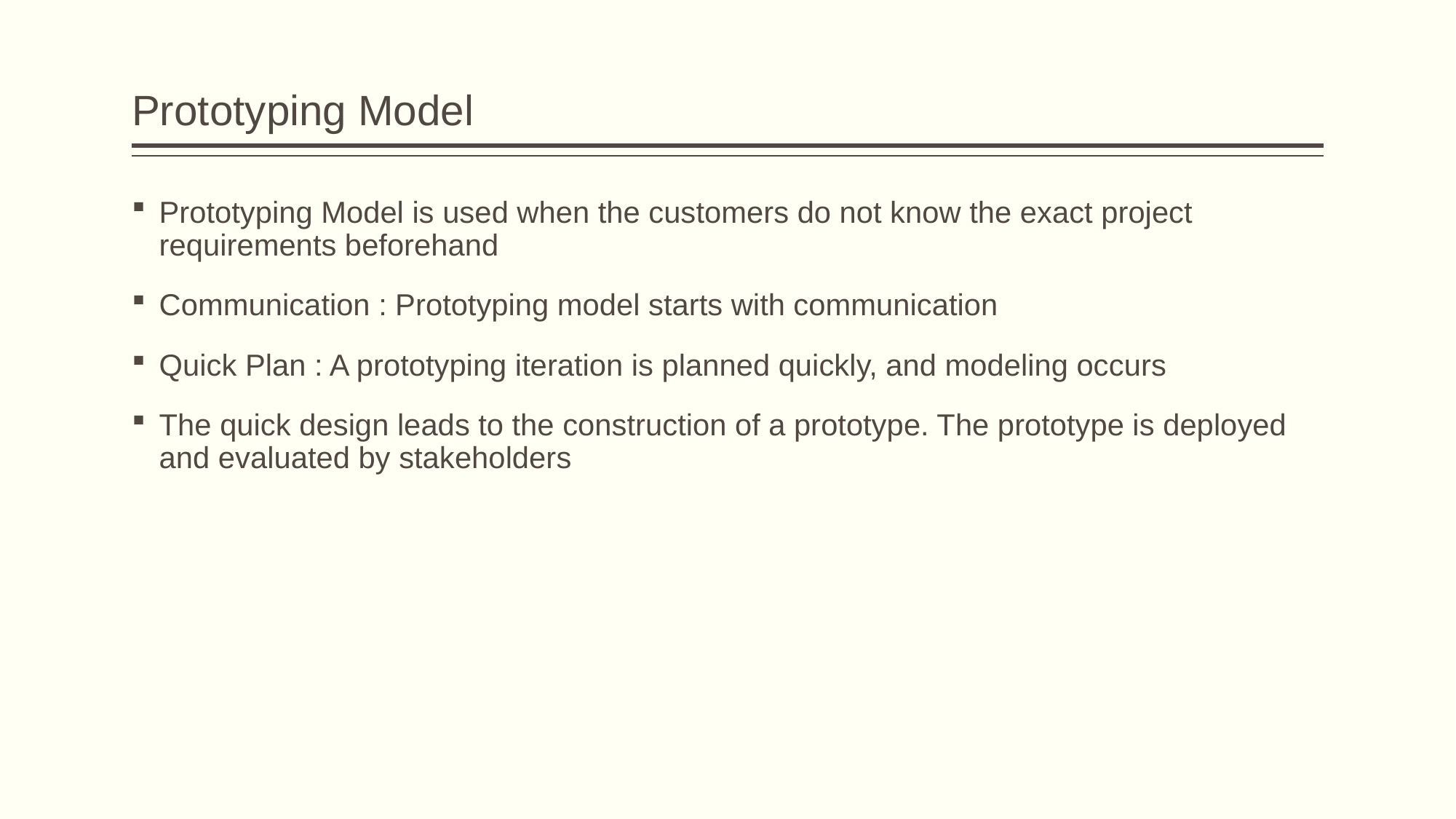

# Prototyping Model
Prototyping Model is used when the customers do not know the exact project requirements beforehand
Communication : Prototyping model starts with communication
Quick Plan : A prototyping iteration is planned quickly, and modeling occurs
The quick design leads to the construction of a prototype. The prototype is deployed and evaluated by stakeholders